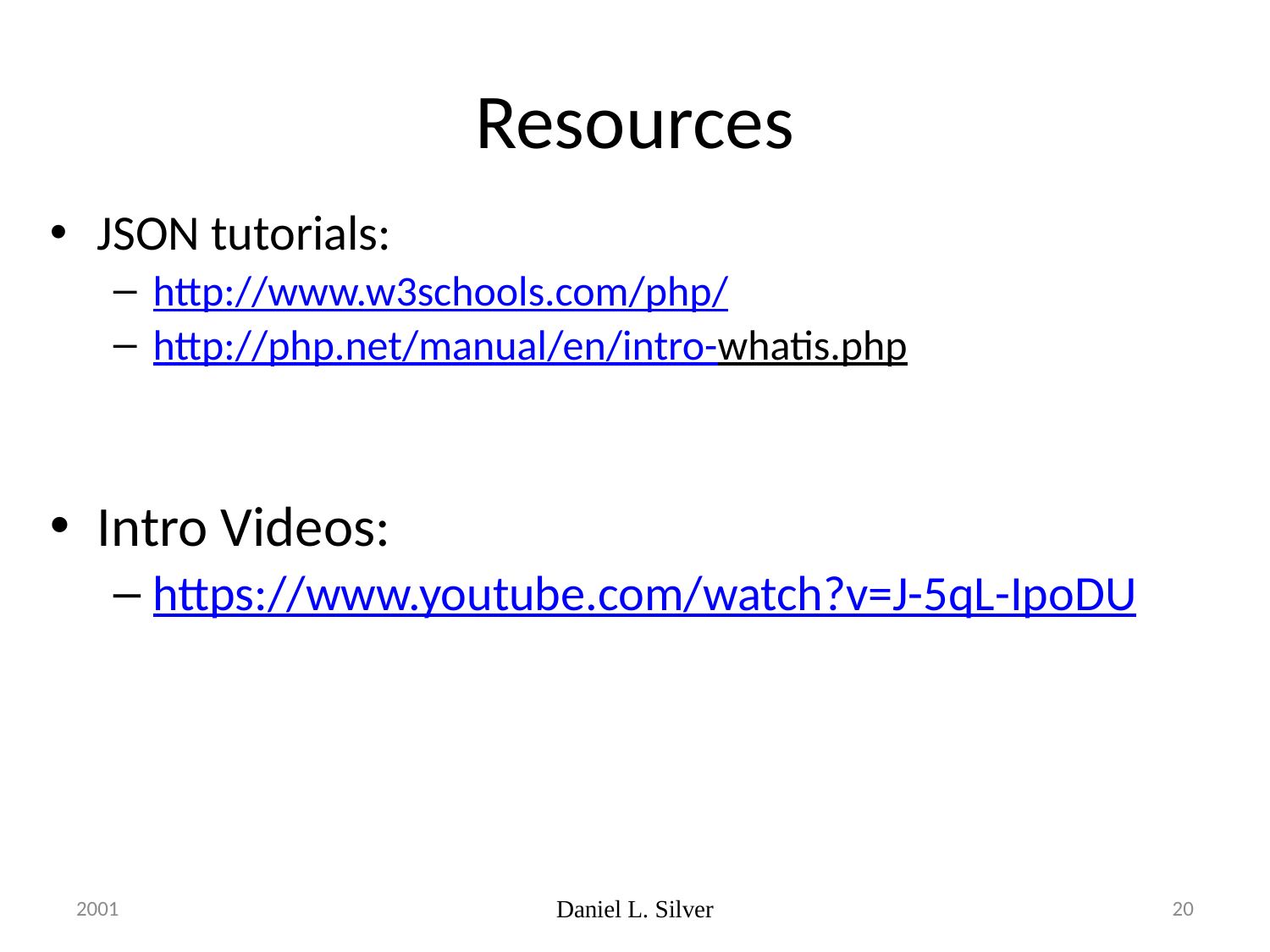

# Resources
JSON tutorials:
http://www.w3schools.com/php/
http://php.net/manual/en/intro-whatis.php

Intro Videos:
https://www.youtube.com/watch?v=J-5qL-IpoDU

2001
Daniel L. Silver
20